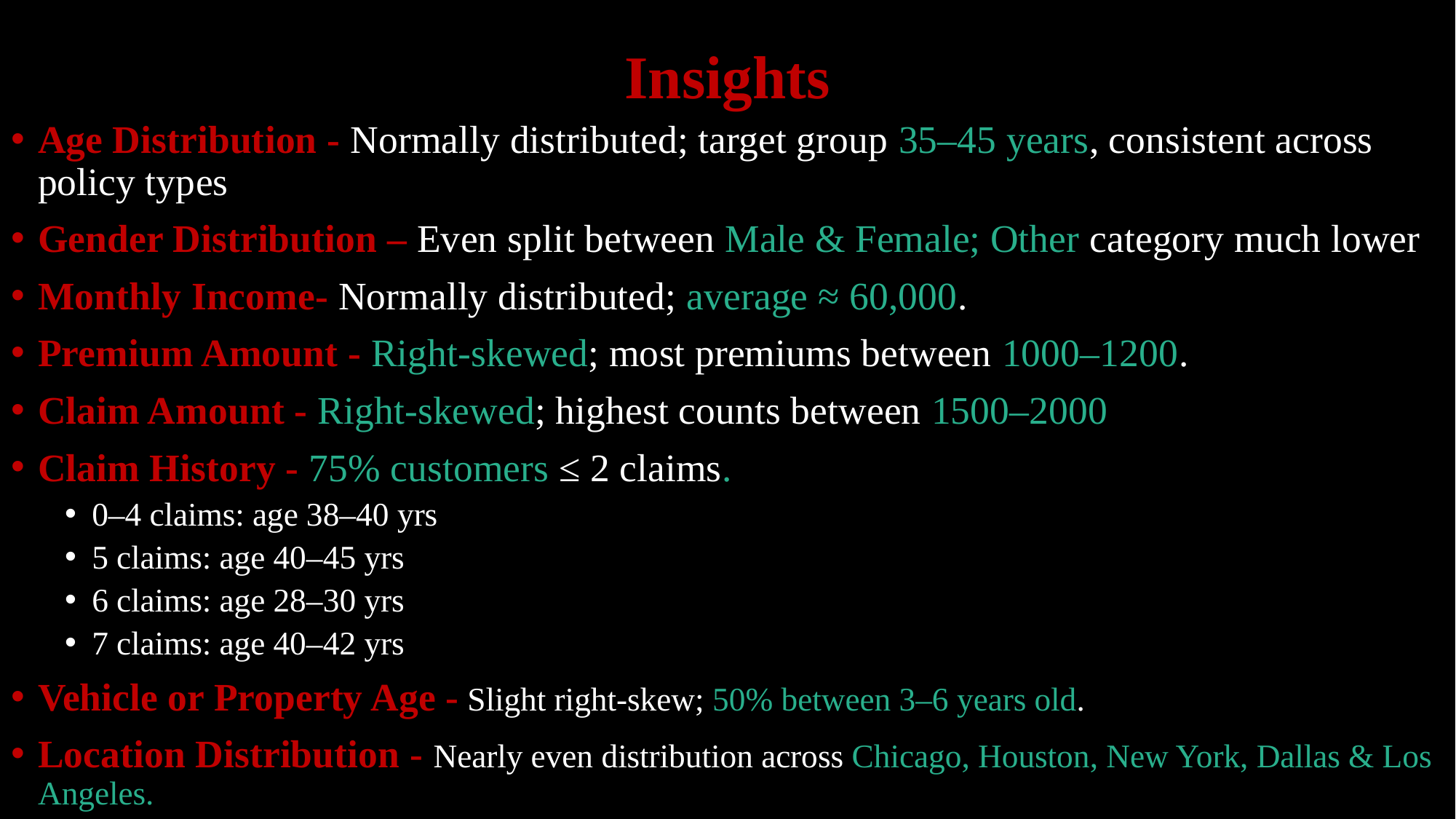

# Insights
Age Distribution - Normally distributed; target group 35–45 years, consistent across policy types
Gender Distribution – Even split between Male & Female; Other category much lower
Monthly Income- Normally distributed; average ≈ 60,000.
Premium Amount - Right-skewed; most premiums between 1000–1200.
Claim Amount - Right-skewed; highest counts between 1500–2000
Claim History - 75% customers ≤ 2 claims.
0–4 claims: age 38–40 yrs
5 claims: age 40–45 yrs
6 claims: age 28–30 yrs
7 claims: age 40–42 yrs
Vehicle or Property Age - Slight right-skew; 50% between 3–6 years old.
Location Distribution - Nearly even distribution across Chicago, Houston, New York, Dallas & Los Angeles.